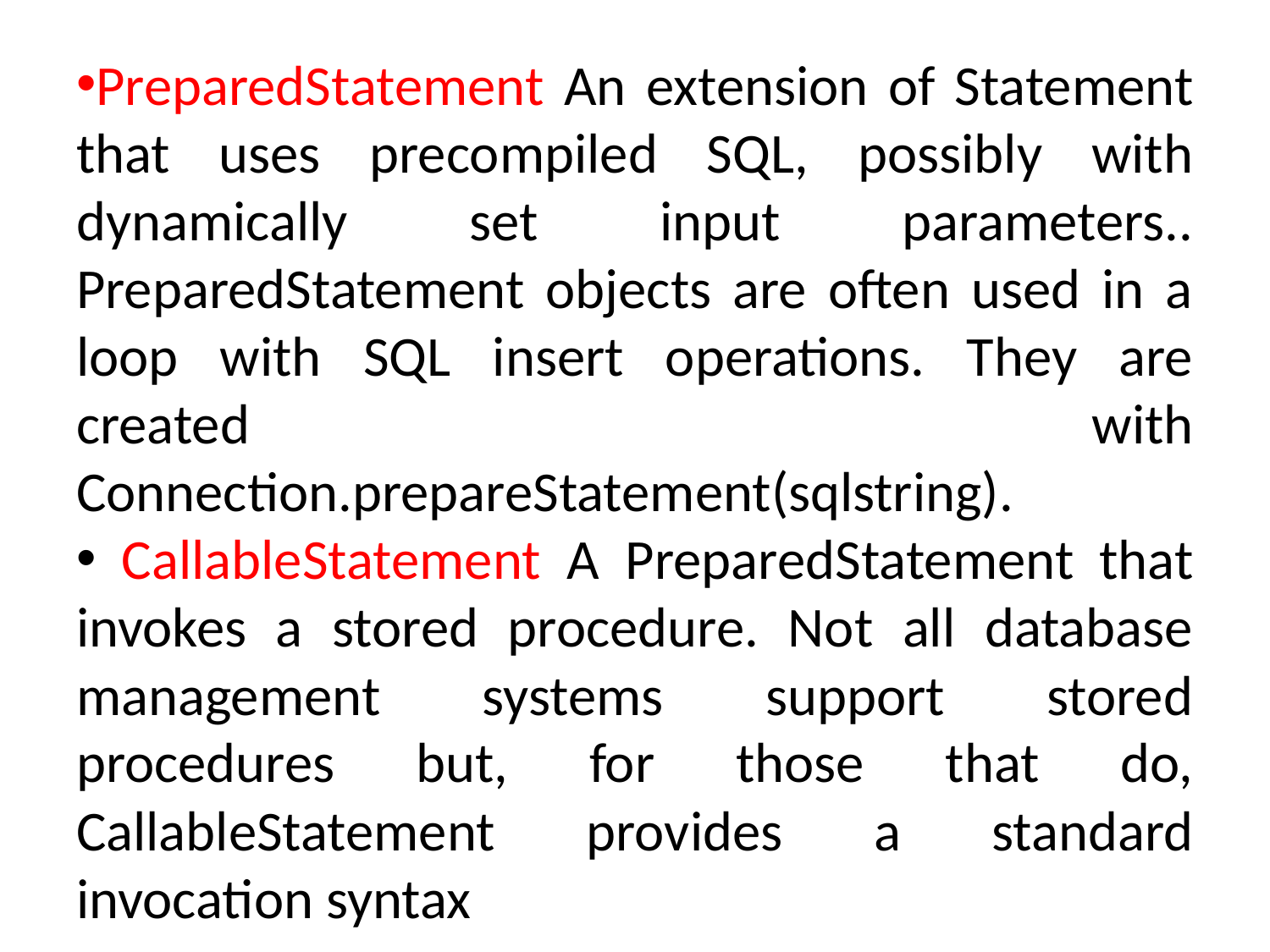

PreparedStatement An extension of Statement that uses precompiled SQL, possibly with dynamically set input parameters.. PreparedStatement objects are often used in a loop with SQL insert operations. They are created with Connection.prepareStatement(sqlstring).
 CallableStatement A PreparedStatement that invokes a stored procedure. Not all database management systems support stored procedures but, for those that do, CallableStatement provides a standard invocation syntax